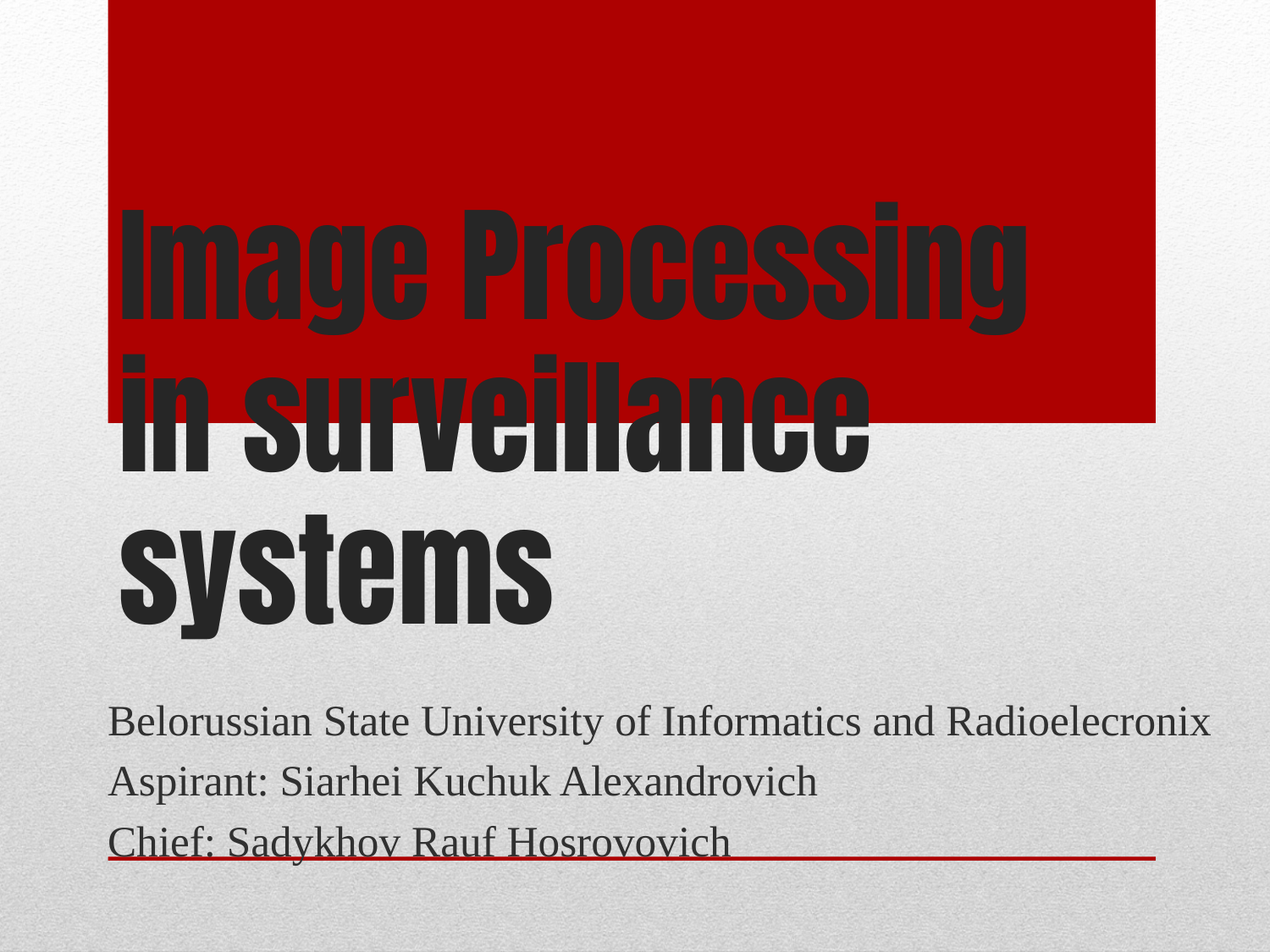

# Image Processing in surveillance systems
Belorussian State University of Informatics and Radioelecronix
Aspirant: Siarhei Kuchuk Alexandrovich
Chief: Sadykhov Rauf Hosrovovich